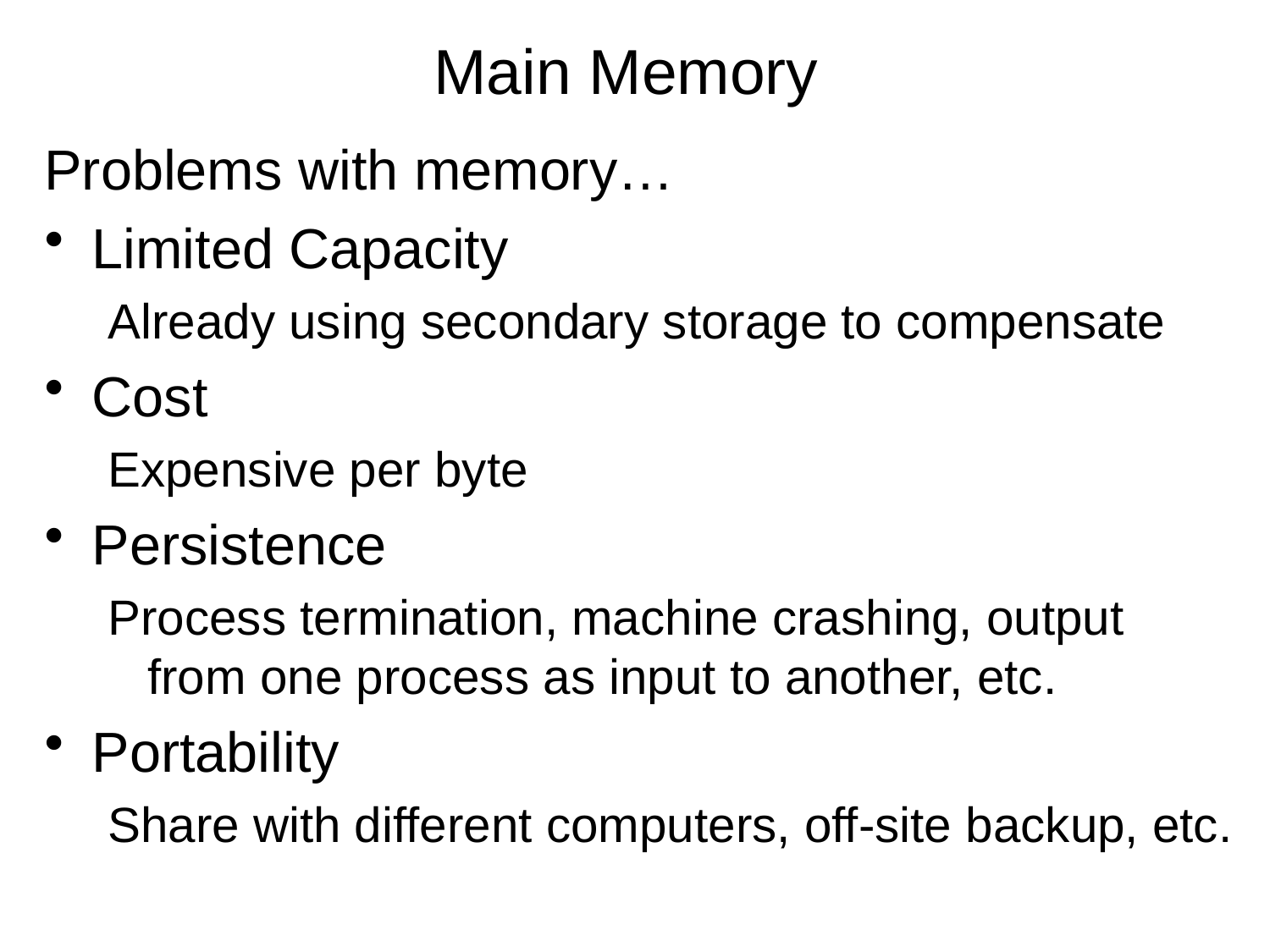

# Main Memory
Problems with memory…
Limited Capacity
Already using secondary storage to compensate
Cost
Expensive per byte
Persistence
Process termination, machine crashing, output from one process as input to another, etc.
Portability
Share with different computers, off-site backup, etc.